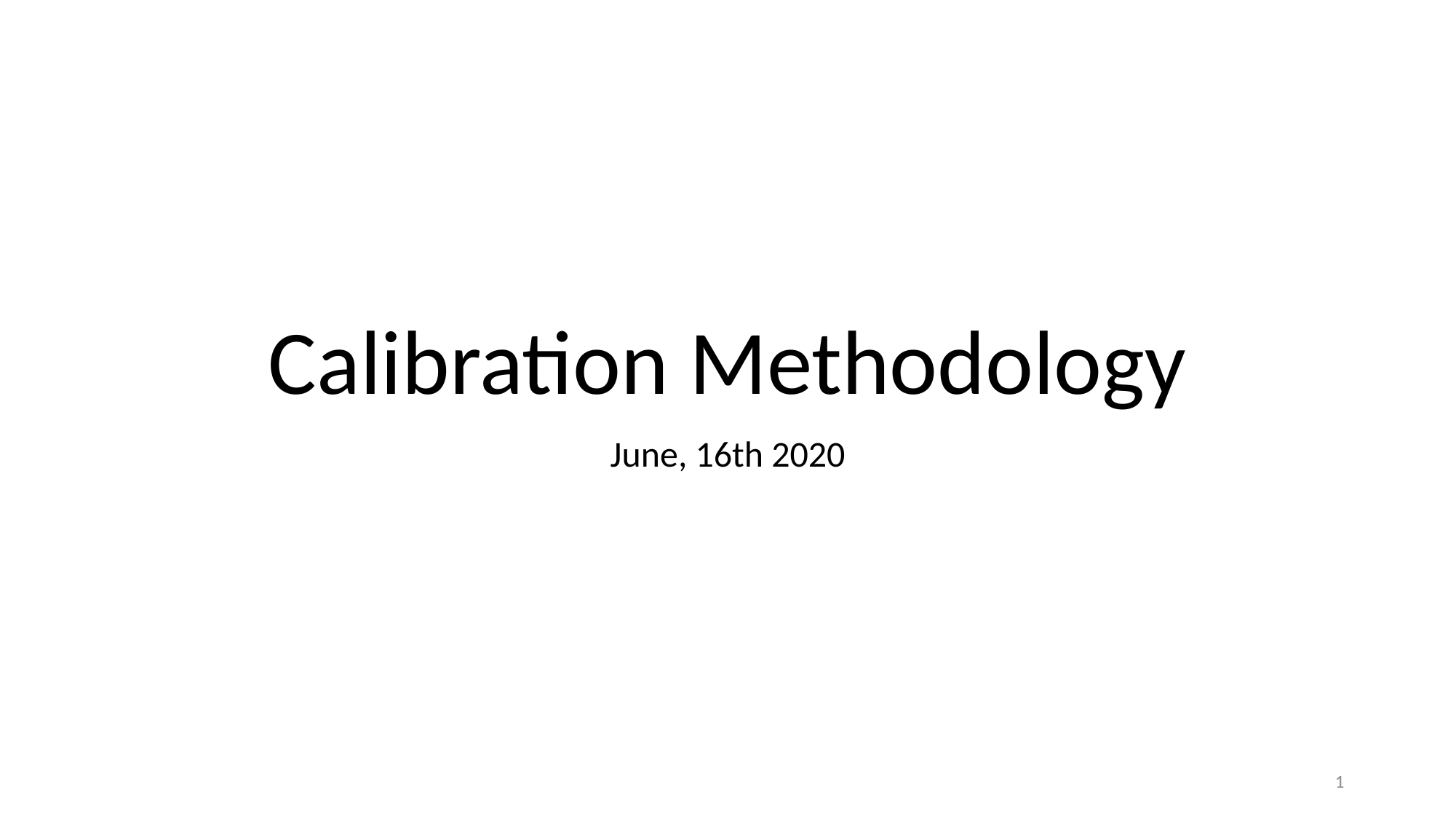

# Calibration Methodology
June, 16th 2020
1